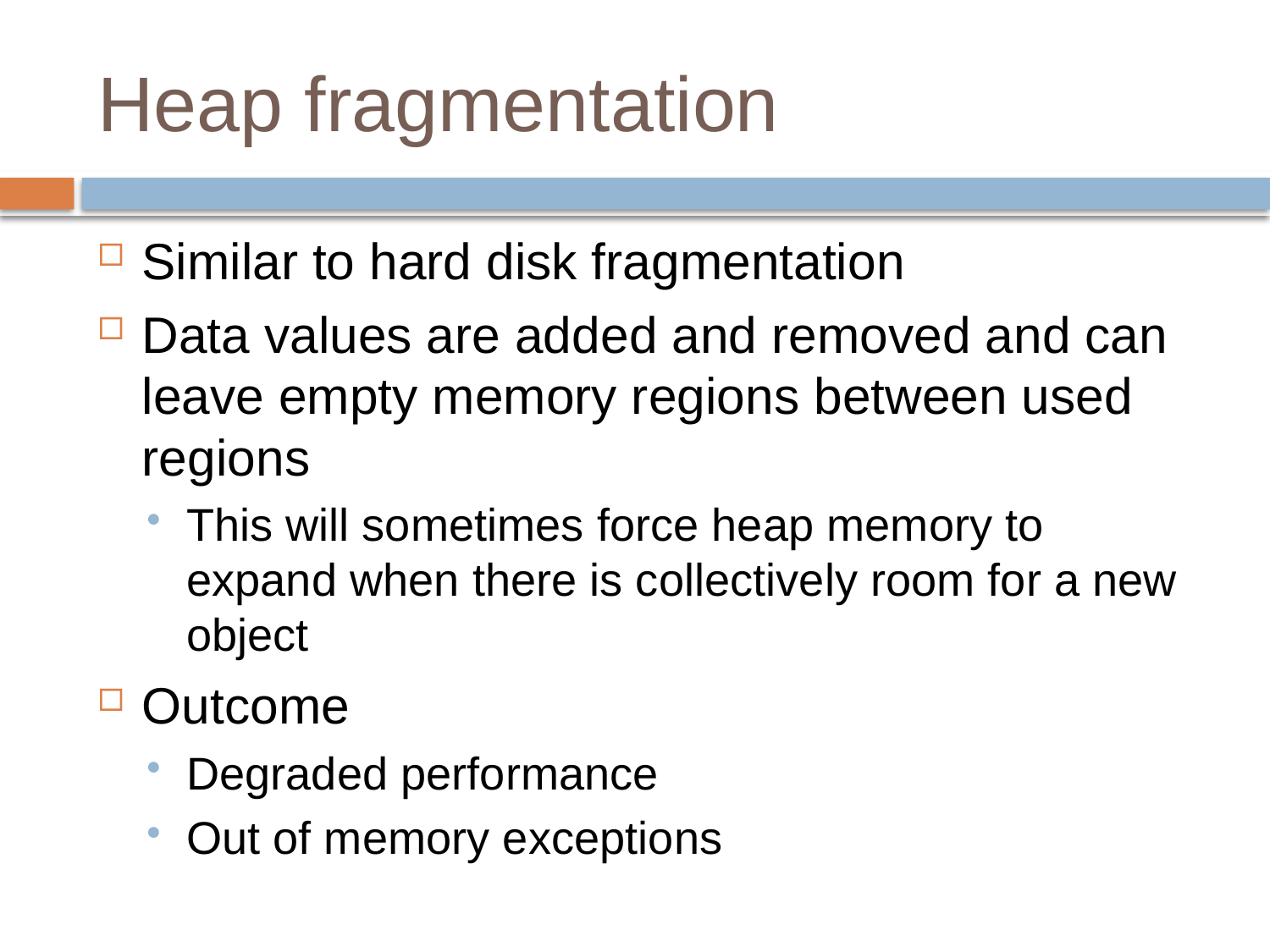

# Heap fragmentation
Similar to hard disk fragmentation
Data values are added and removed and can leave empty memory regions between used regions
This will sometimes force heap memory to expand when there is collectively room for a new object
Outcome
Degraded performance
Out of memory exceptions